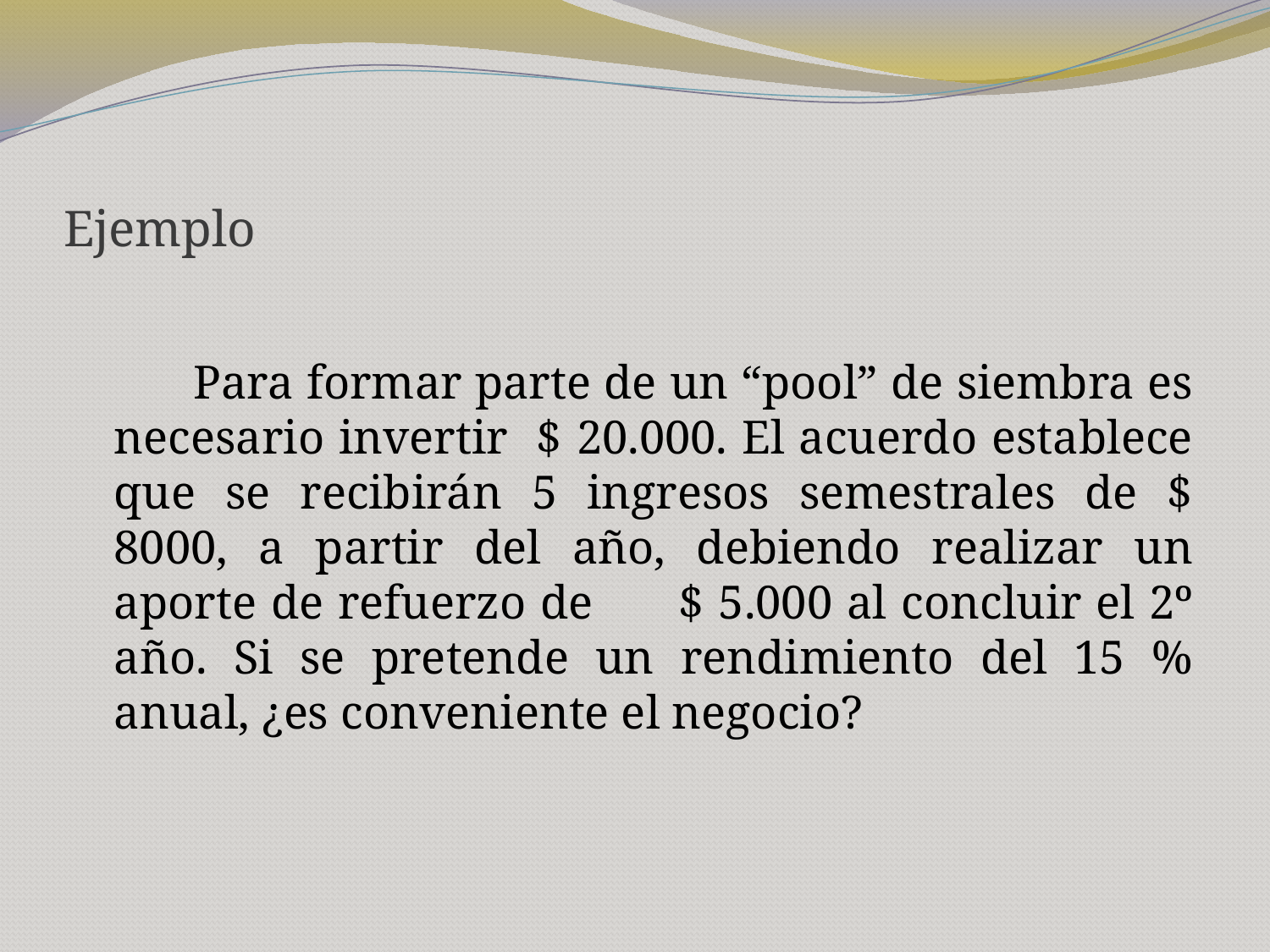

# Ejemplo
         Para formar parte de un “pool” de siembra es necesario invertir  $ 20.000. El acuerdo establece que se recibirán 5 ingresos semestrales de $ 8000, a partir del año, debiendo realizar un aporte de refuerzo de      $ 5.000 al concluir el 2º año. Si se pretende un rendimiento del 15 % anual, ¿es conveniente el negocio?